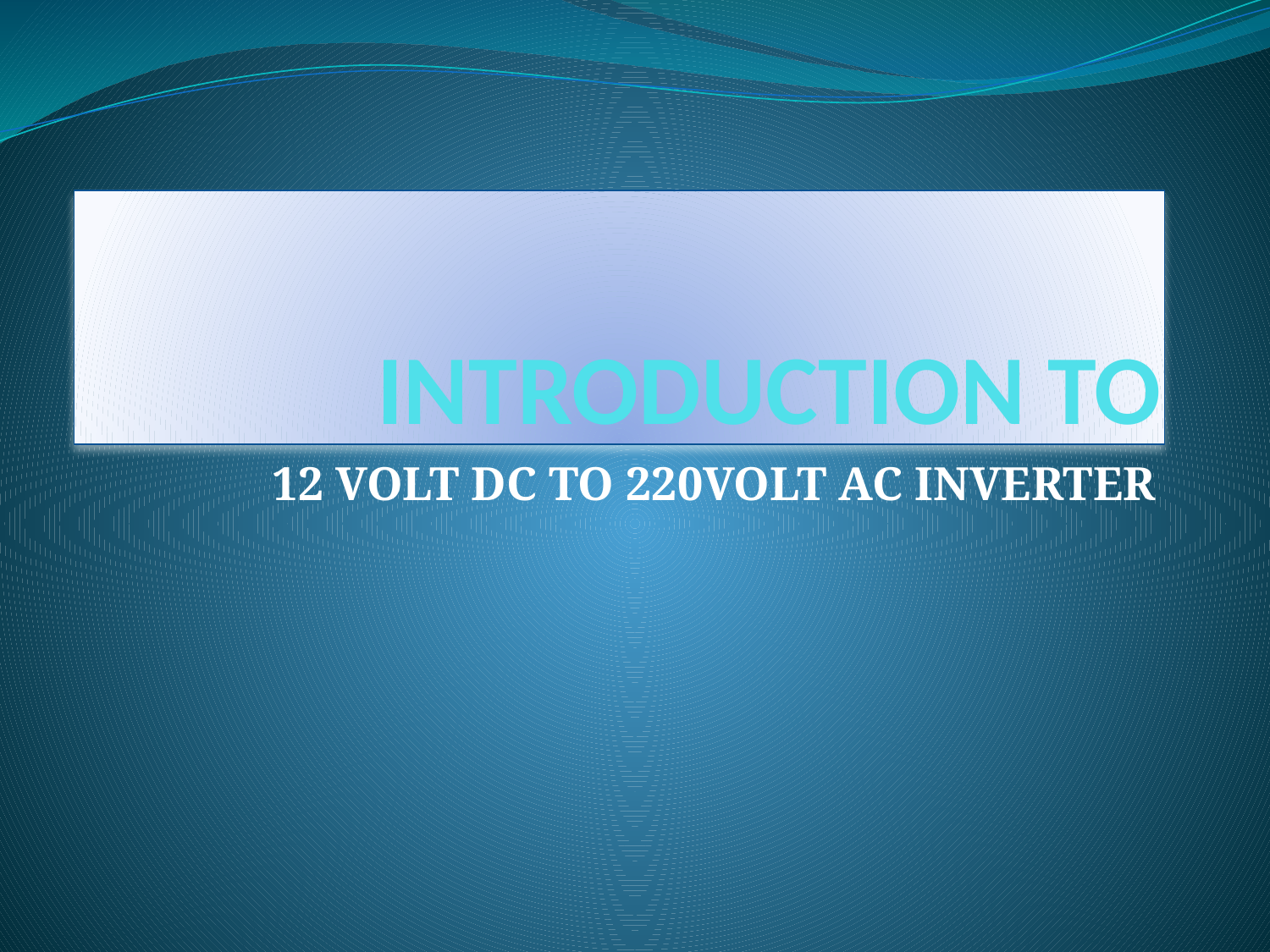

# INTRODUCTION TO
12 VOLT DC TO 220VOLT AC INVERTER